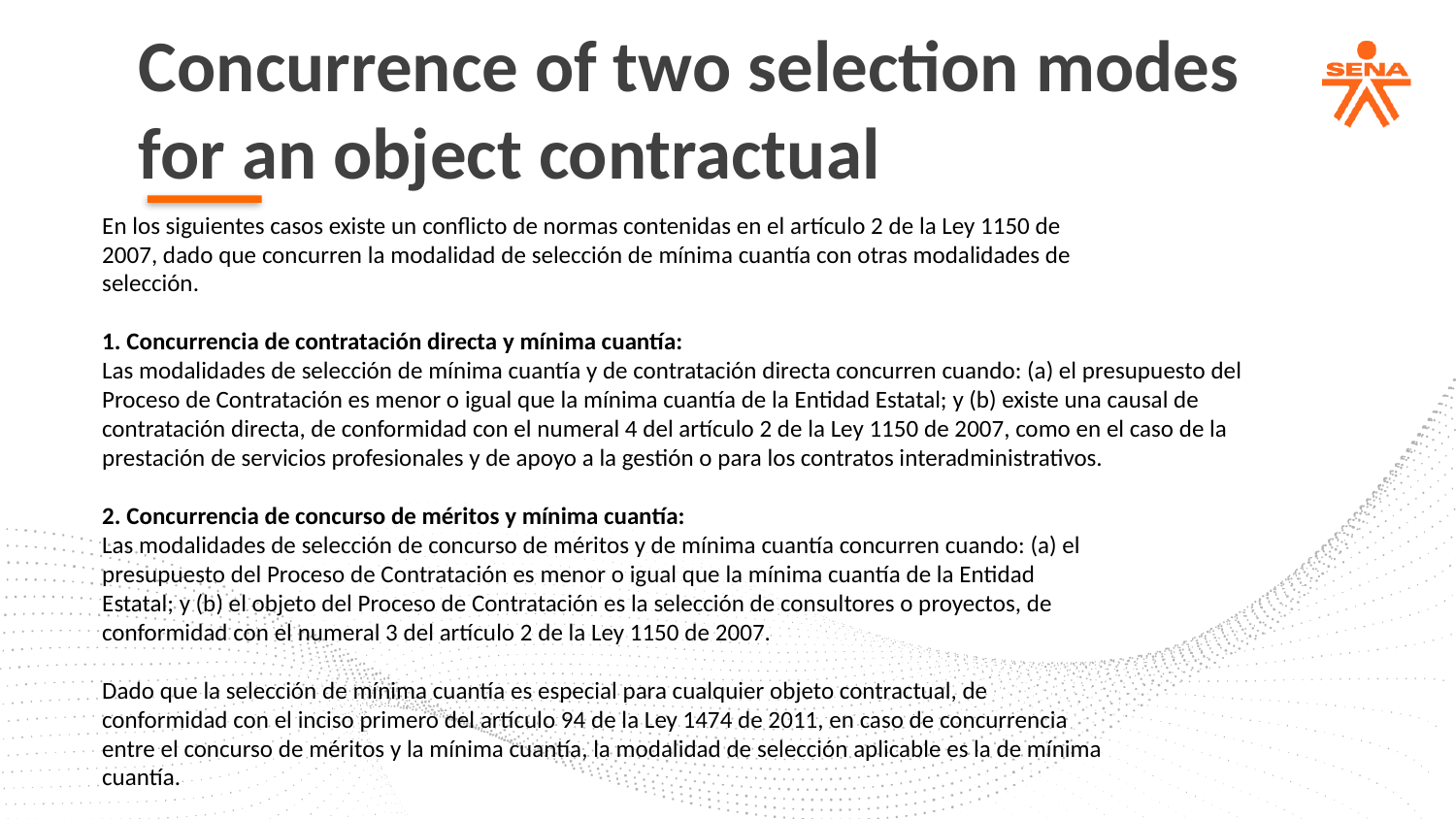

Concurrence of two selection modes for an object contractual

En los siguientes casos existe un conflicto de normas contenidas en el artículo 2 de la Ley 1150 de
2007, dado que concurren la modalidad de selección de mínima cuantía con otras modalidades de
selección.

1. Concurrencia de contratación directa y mínima cuantía:
Las modalidades de selección de mínima cuantía y de contratación directa concurren cuando: (a) el presupuesto del Proceso de Contratación es menor o igual que la mínima cuantía de la Entidad Estatal; y (b) existe una causal de contratación directa, de conformidad con el numeral 4 del artículo 2 de la Ley 1150 de 2007, como en el caso de la prestación de servicios profesionales y de apoyo a la gestión o para los contratos interadministrativos.

2. Concurrencia de concurso de méritos y mínima cuantía:
Las modalidades de selección de concurso de méritos y de mínima cuantía concurren cuando: (a) el
presupuesto del Proceso de Contratación es menor o igual que la mínima cuantía de la Entidad
Estatal; y (b) el objeto del Proceso de Contratación es la selección de consultores o proyectos, de
conformidad con el numeral 3 del artículo 2 de la Ley 1150 de 2007.

Dado que la selección de mínima cuantía es especial para cualquier objeto contractual, de
conformidad con el inciso primero del artículo 94 de la Ley 1474 de 2011, en caso de concurrencia
entre el concurso de méritos y la mínima cuantía, la modalidad de selección aplicable es la de mínima
cuantía.